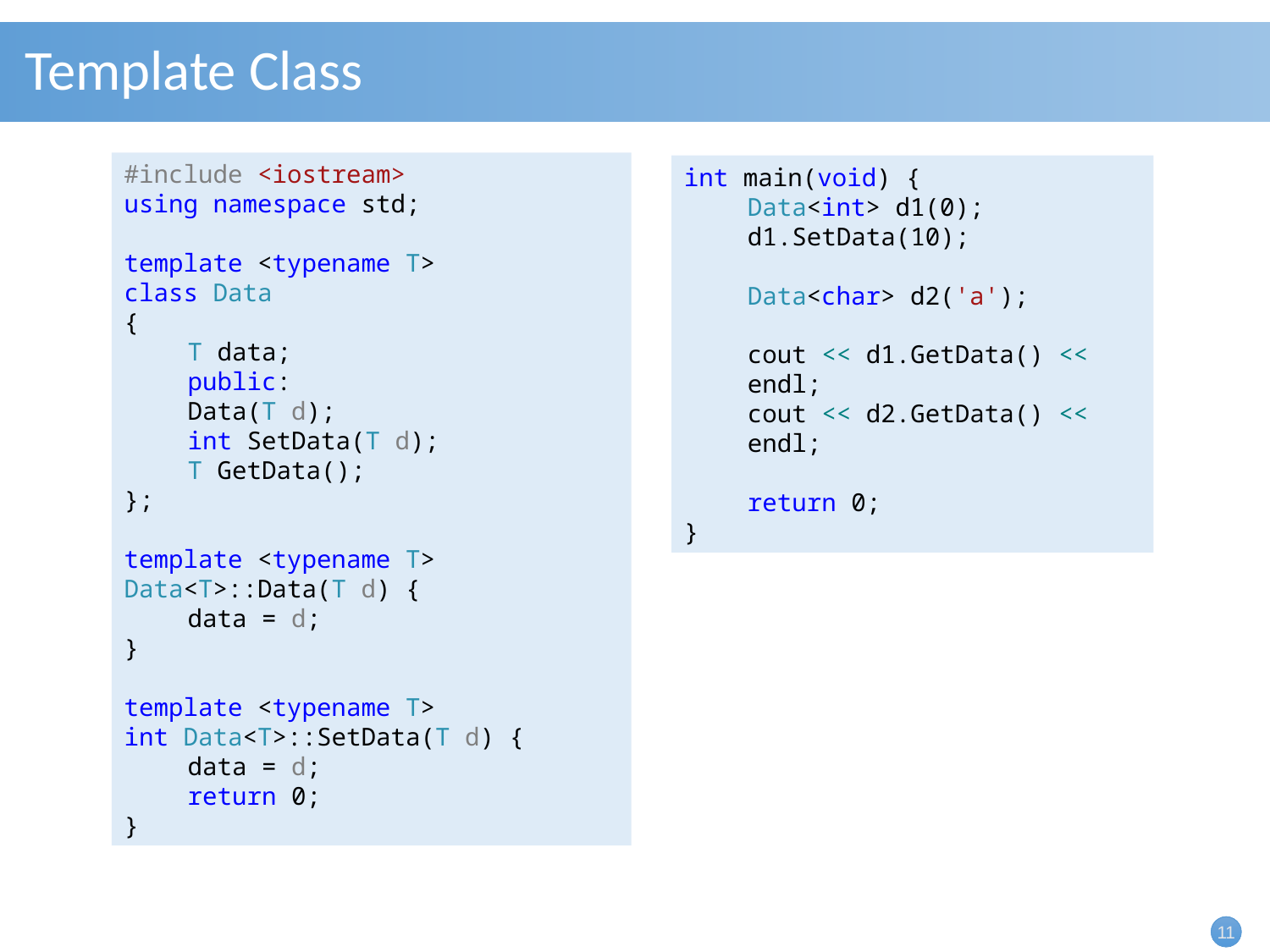

# Template Class
#include <iostream>
using namespace std;

template <typename T>
class Data
{
T data;
public:
Data(T d);
int SetData(T d);
T GetData();
};

template <typename T>
Data<T>::Data(T d) {
data = d;
}

template <typename T>
int Data<T>::SetData(T d) {
data = d;
return 0;
}
int main(void) {
Data<int> d1(0);
d1.SetData(10);

Data<char> d2('a');

cout << d1.GetData() << endl;
cout << d2.GetData() << endl;

return 0;
}